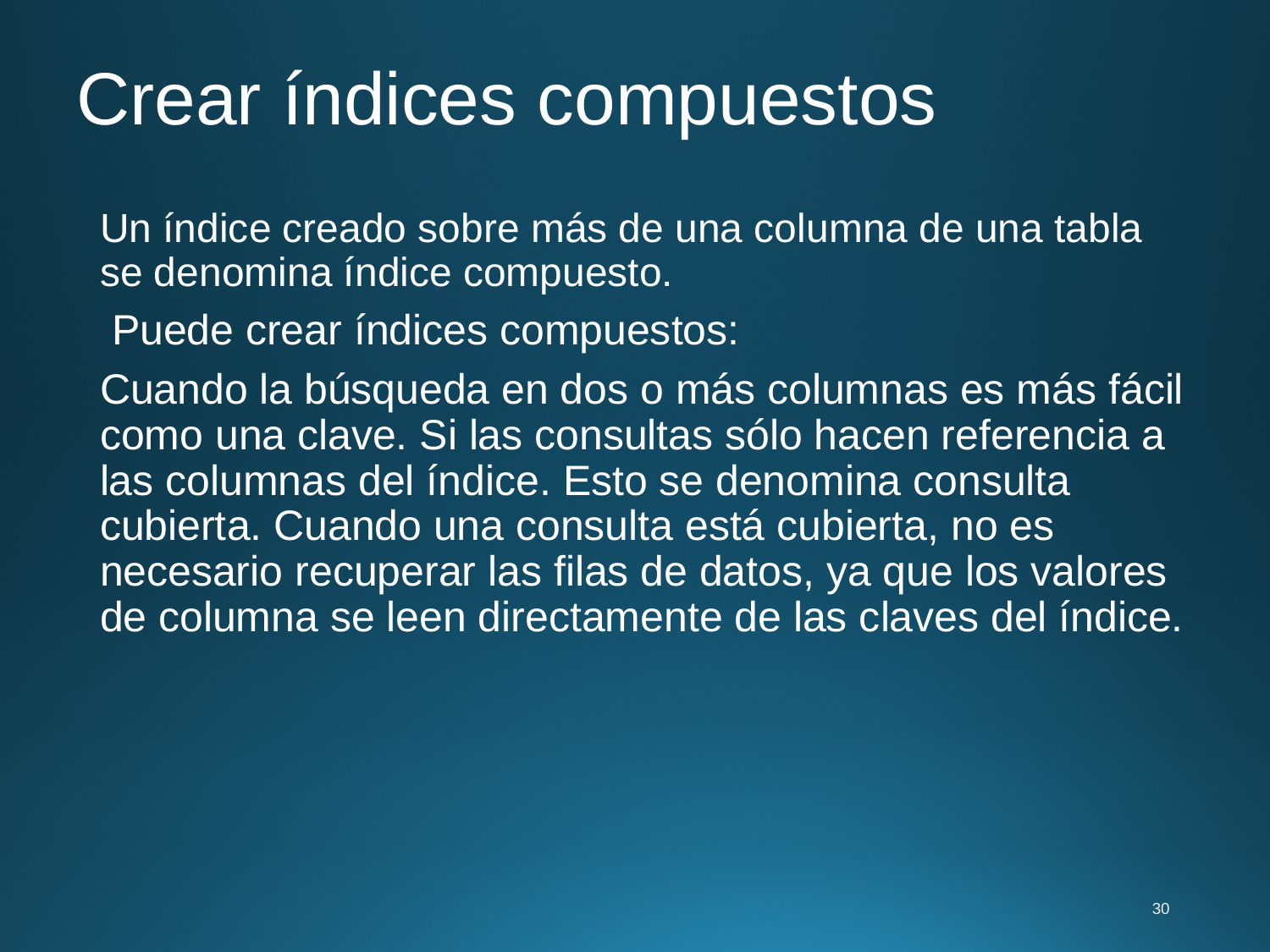

# Crear índices compuestos
	Un índice creado sobre más de una columna de una tabla se denomina índice compuesto.
	 Puede crear índices compuestos:
	Cuando la búsqueda en dos o más columnas es más fácil como una clave. Si las consultas sólo hacen referencia a las columnas del índice. Esto se denomina consulta cubierta. Cuando una consulta está cubierta, no es necesario recuperar las filas de datos, ya que los valores de columna se leen directamente de las claves del índice.
30